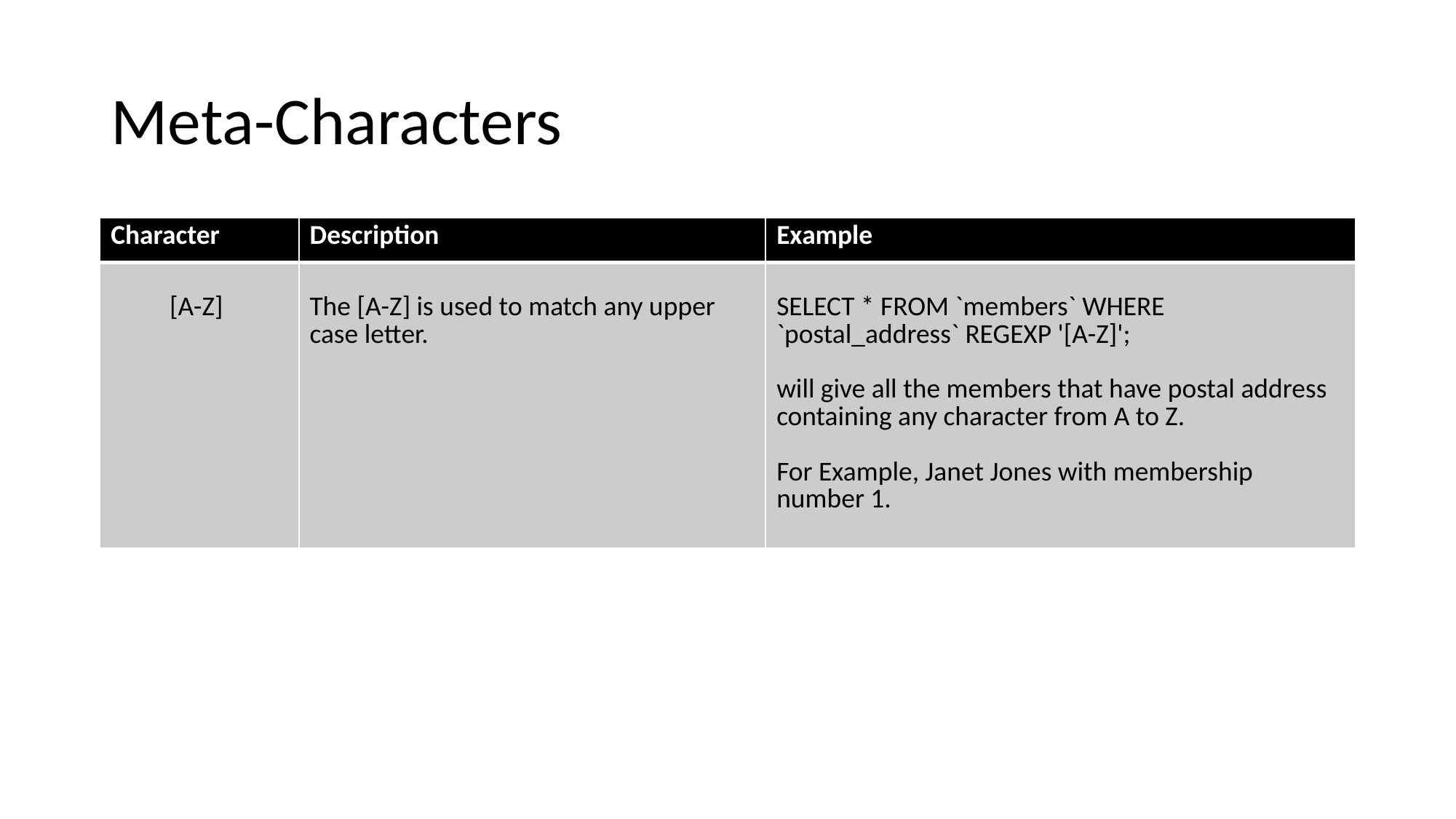

# Meta-Characters
| Character | Description | Example |
| --- | --- | --- |
| [A-Z] | The [A-Z] is used to match any upper case letter. | SELECT \* FROM `members` WHERE `postal\_address` REGEXP '[A-Z]'; will give all the members that have postal address containing any character from A to Z. For Example, Janet Jones with membership number 1. |